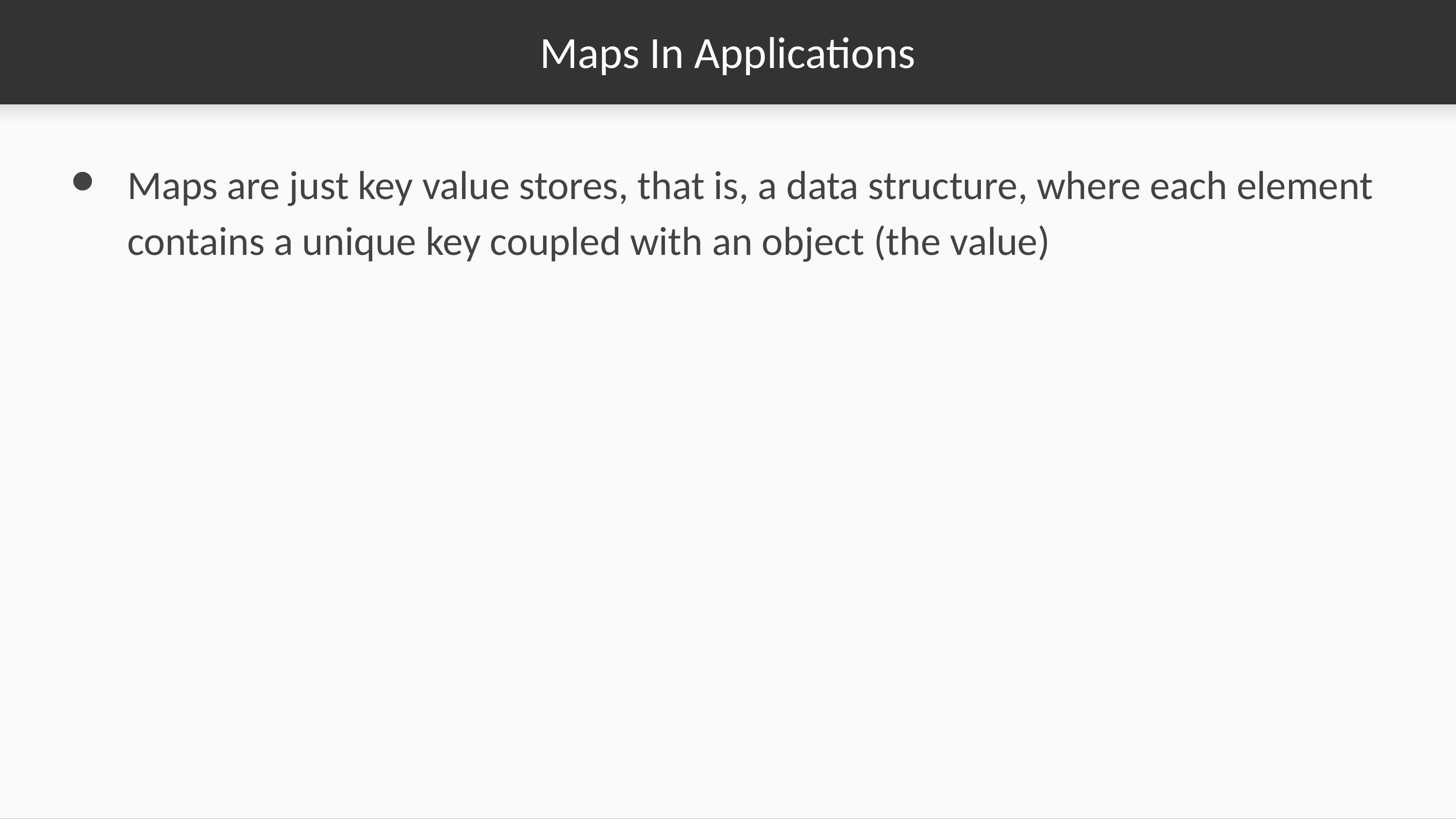

# Maps In Applications
Maps are just key value stores, that is, a data structure, where each element contains a unique key coupled with an object (the value)